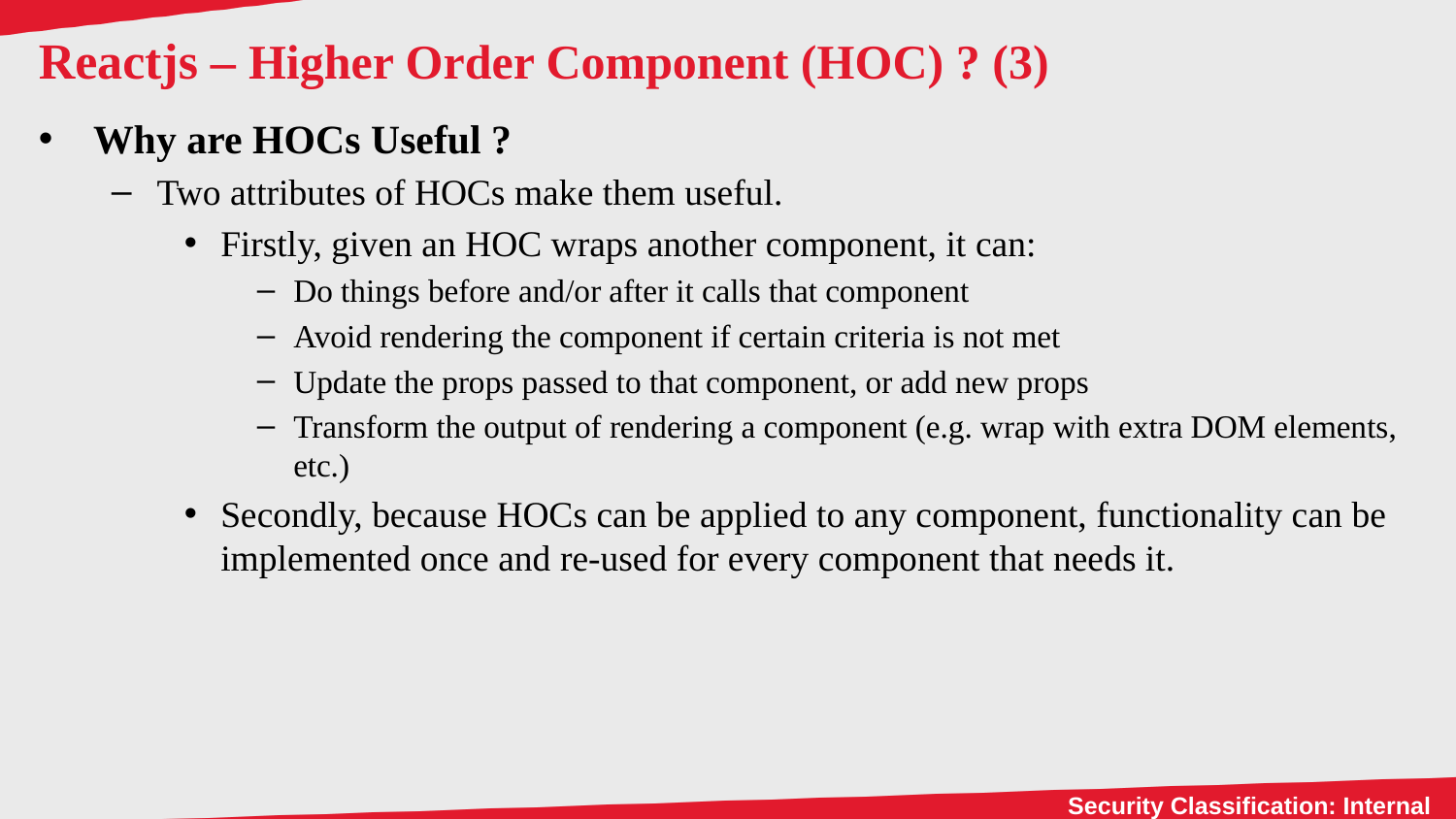

# Reactjs – Higher Order Component (HOC) ? (3)
Why are HOCs Useful ?
Two attributes of HOCs make them useful.
Firstly, given an HOC wraps another component, it can:
Do things before and/or after it calls that component
Avoid rendering the component if certain criteria is not met
Update the props passed to that component, or add new props
Transform the output of rendering a component (e.g. wrap with extra DOM elements, etc.)
Secondly, because HOCs can be applied to any component, functionality can be implemented once and re-used for every component that needs it.